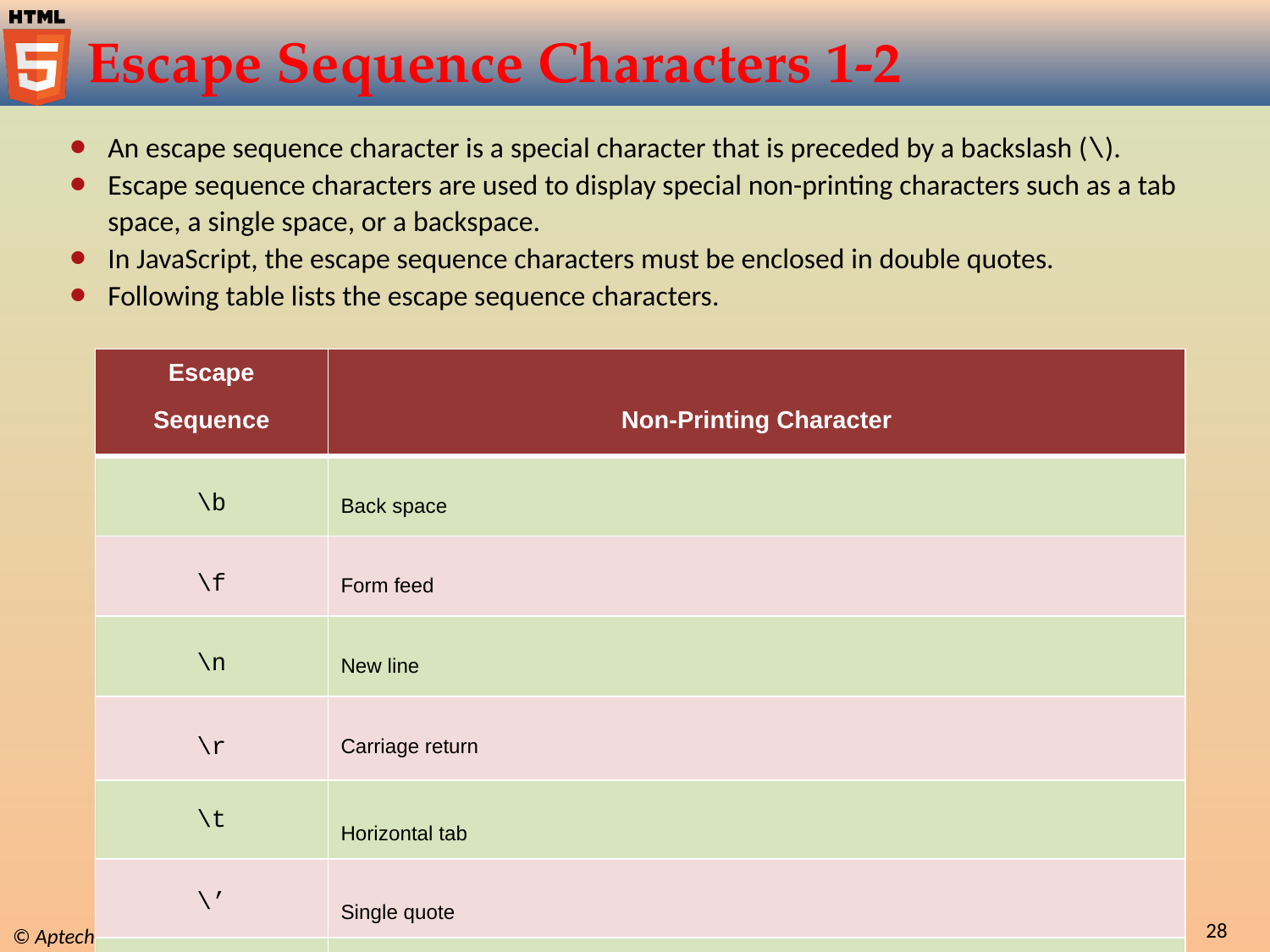

# Escape Sequence Characters 1-2
An escape sequence character is a special character that is preceded by a backslash (\).
Escape sequence characters are used to display special non-printing characters such as a tab space, a single space, or a backspace.
In JavaScript, the escape sequence characters must be enclosed in double quotes.
Following table lists the escape sequence characters.
| Escape Sequence | Non-Printing Character |
| --- | --- |
| \b | Back space |
| \f | Form feed |
| \n | New line |
| \r | Carriage return |
| \t | Horizontal tab |
| \’ | Single quote |
| \” | Double quote |
Introduction to JavaScript / Session 12
28